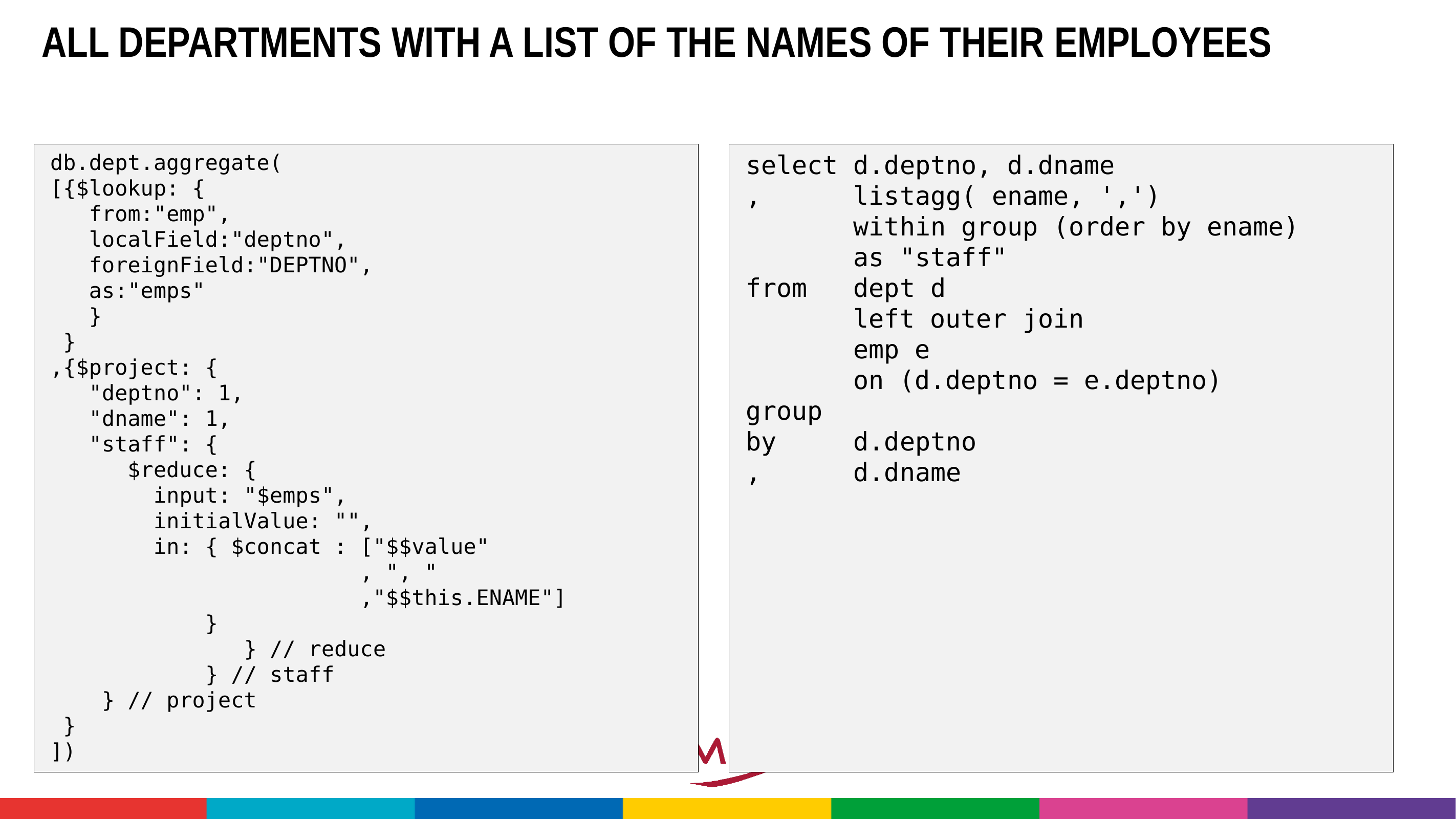

# All departments with a list of the names of their employees

db.dept.aggregate(
[{$lookup: {
   from:"emp",
   localField:"deptno",
   foreignField:"DEPTNO",
   as:"emps"
   }
 }
,{$project: {
   "deptno": 1,
   "dname": 1,
   "staff": {
      $reduce: {
        input: "$emps",
        initialValue: "",
        in: { $concat : ["$$value"
                        , ", "
                        ,"$$this.ENAME"]
            }
               } // reduce
            } // staff
    } // project
 }
])
select d.deptno, d.dname
,      listagg( ename, ',')
       within group (order by ename)
       as "staff"
from   dept d
       left outer join
       emp e
       on (d.deptno = e.deptno)
group
by     d.deptno
,      d.dname